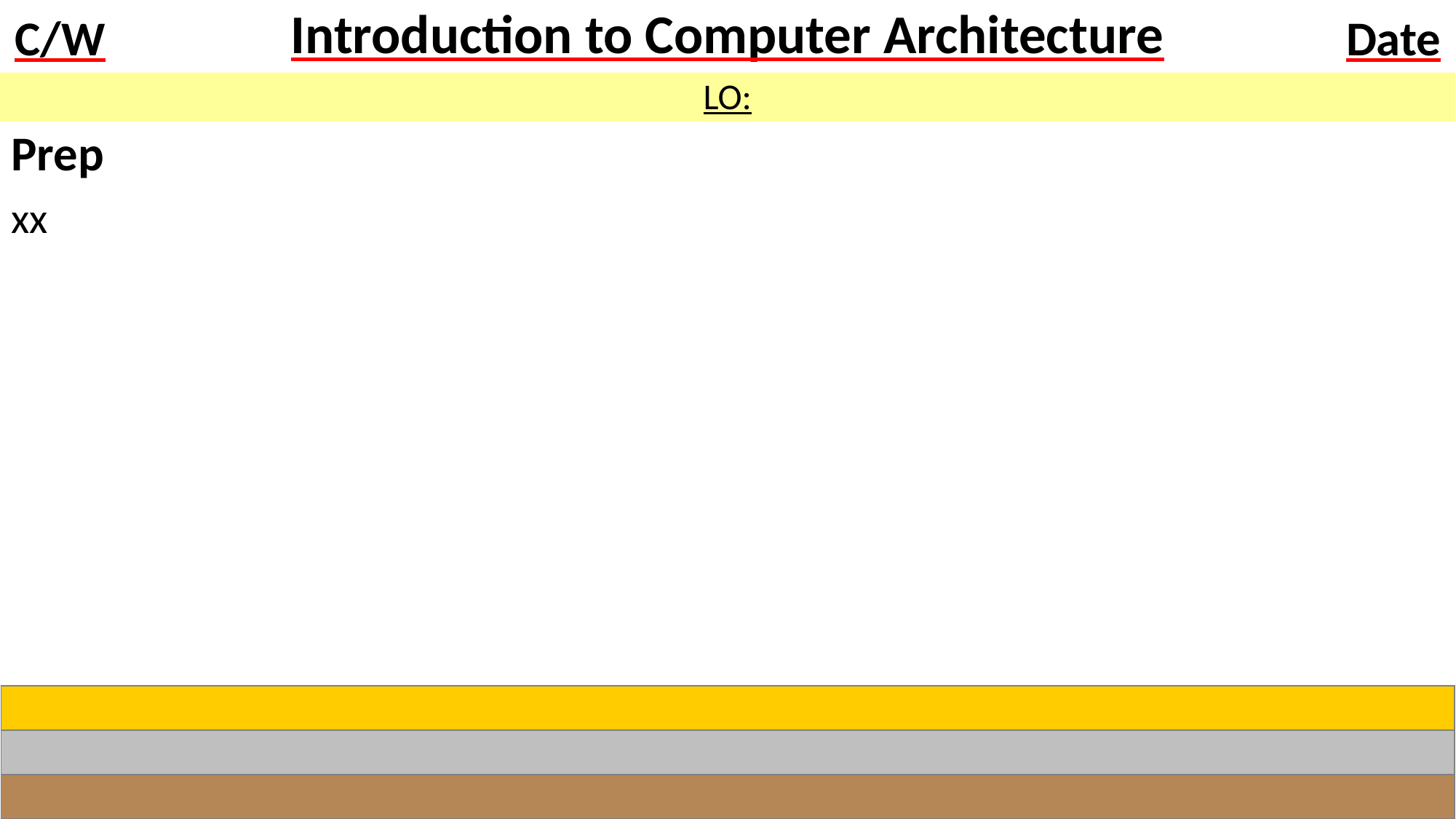

# Introduction to Computer Architecture
LO:
Prep
xx